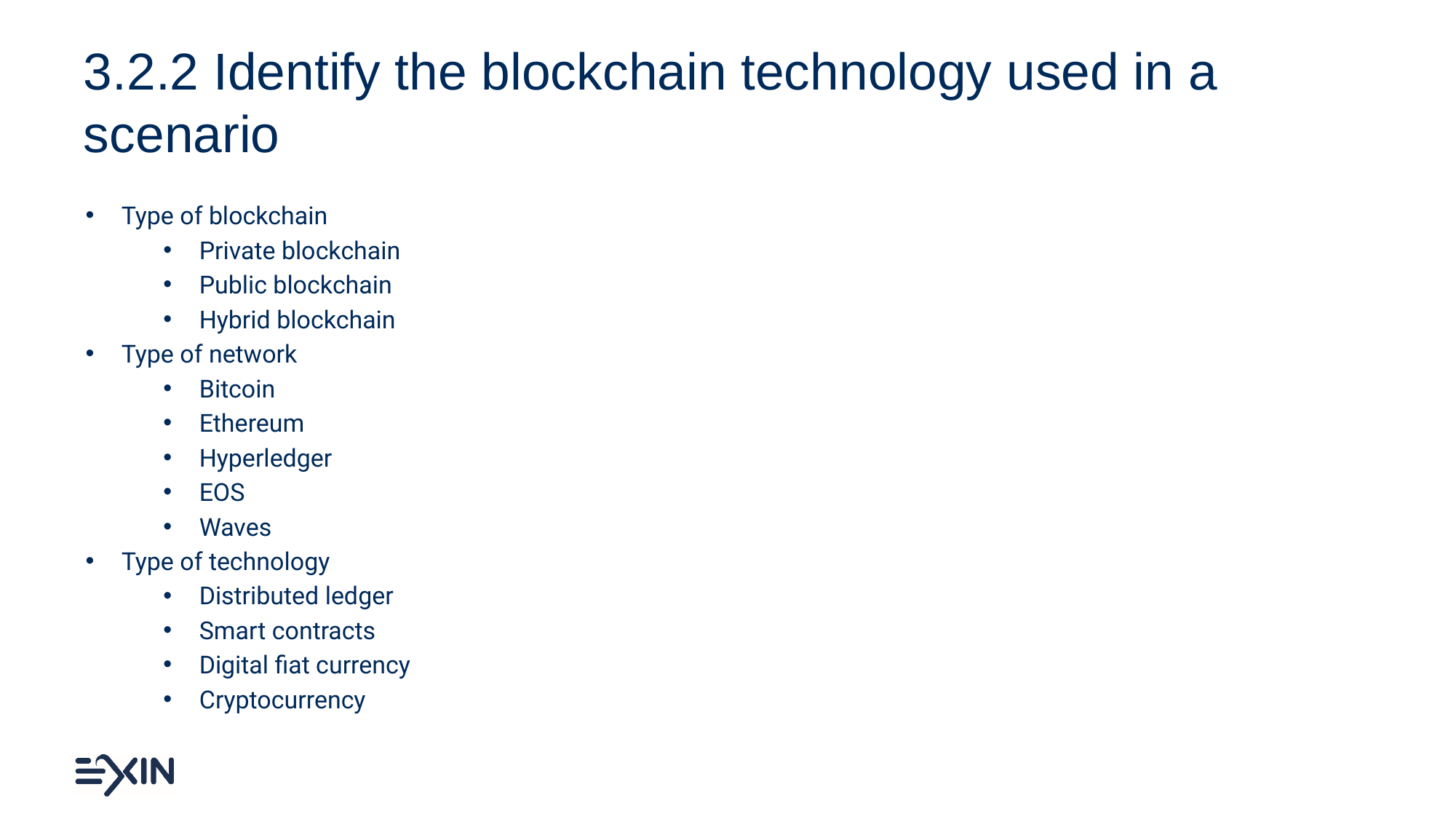

# 3.2.2 Identify the blockchain technology used in a scenario
Type of blockchain
Private blockchain
Public blockchain
Hybrid blockchain
Type of network
Bitcoin
Ethereum
Hyperledger
EOS
Waves
Type of technology
Distributed ledger
Smart contracts
Digital fiat currency
Cryptocurrency